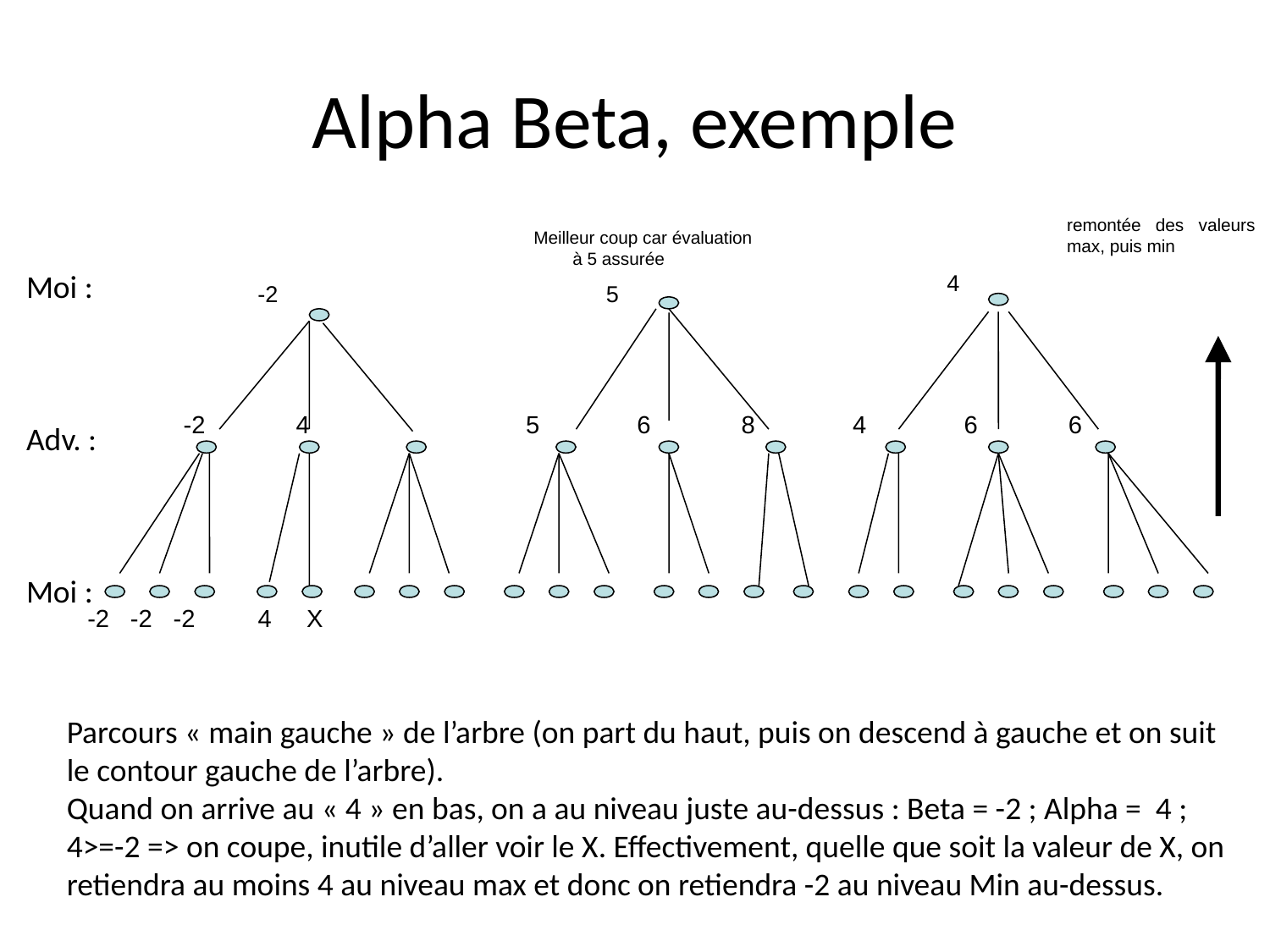

# Alpha Beta, exemple

remontée des valeurs max, puis min
Meilleur coup car évaluation
        à 5 assurée
4
-2
5

-2             4                               5              6             8              4              6             6

-2   -2   -2         4     X
Moi :

Adv. :

Moi :
Parcours « main gauche » de l’arbre (on part du haut, puis on descend à gauche et on suit le contour gauche de l’arbre).
Quand on arrive au « 4 » en bas, on a au niveau juste au-dessus : Beta = -2 ; Alpha =  4 ; 4>=-2 => on coupe, inutile d’aller voir le X. Effectivement, quelle que soit la valeur de X, on retiendra au moins 4 au niveau max et donc on retiendra -2 au niveau Min au-dessus.